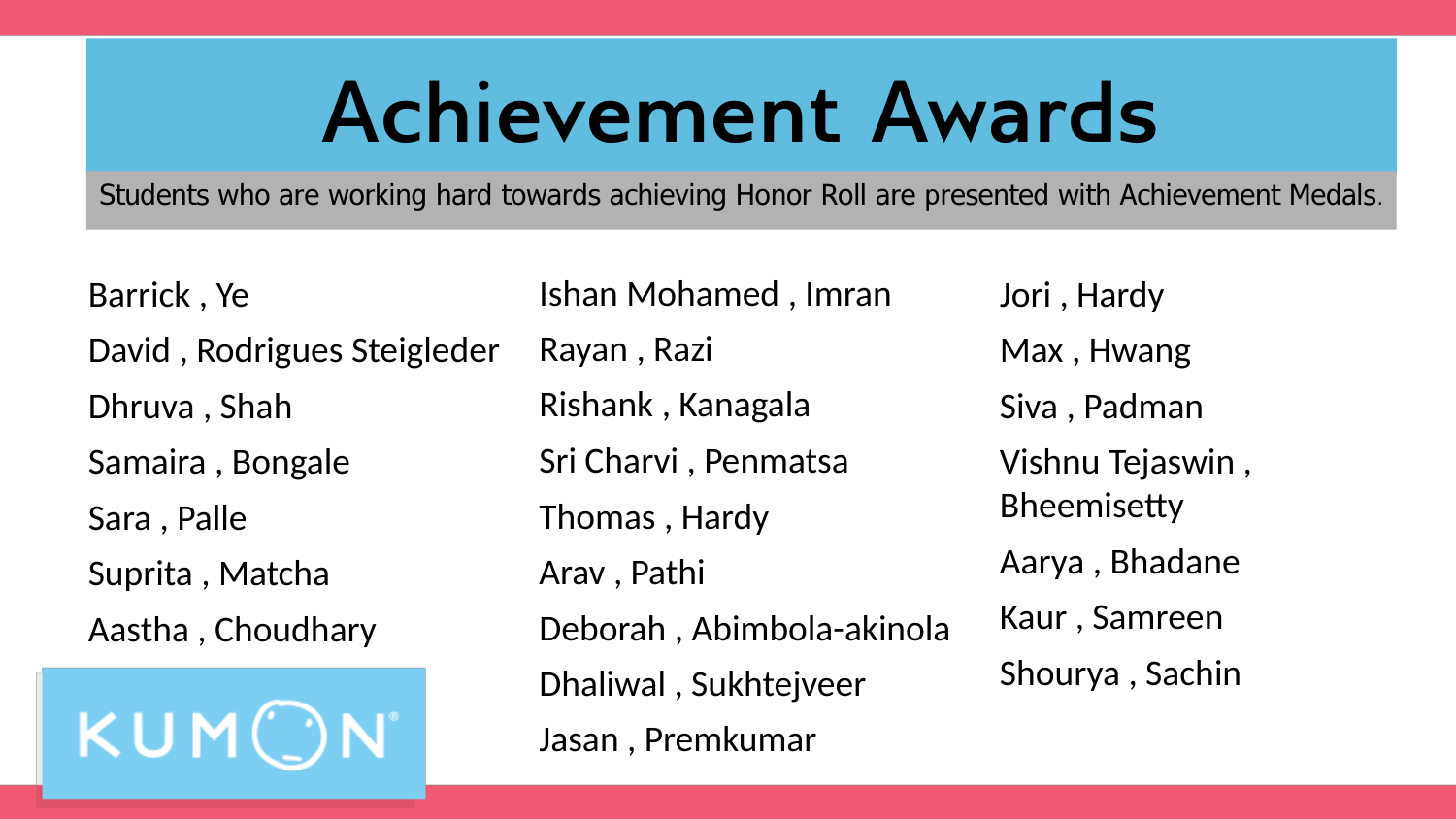

# Achievement Awards
Students who are working hard towards achieving Honor Roll are presented with Achievement Medals.
Ishan Mohamed , Imran
Rayan , Razi
Rishank , Kanagala
Sri Charvi , Penmatsa
Thomas , Hardy
Arav , Pathi
Deborah , Abimbola-akinola
Dhaliwal , Sukhtejveer
Jasan , Premkumar
Barrick , Ye
David , Rodrigues Steigleder
Dhruva , Shah
Samaira , Bongale
Sara , Palle
Suprita , Matcha
Aastha , Choudhary

Jori , Hardy
Max , Hwang
Siva , Padman
Vishnu Tejaswin , Bheemisetty
Aarya , Bhadane
Kaur , Samreen
Shourya , Sachin